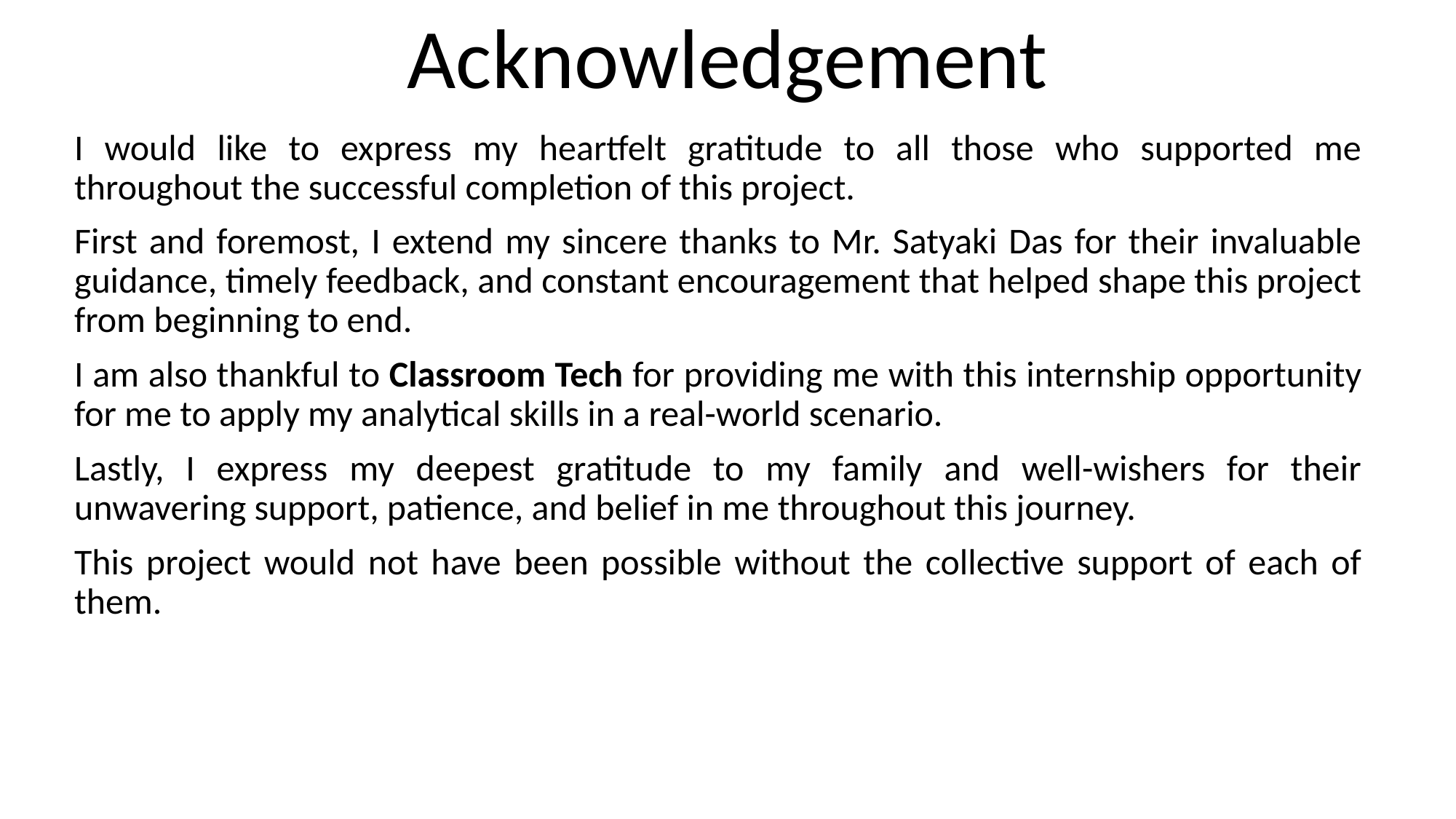

# Acknowledgement
I would like to express my heartfelt gratitude to all those who supported me throughout the successful completion of this project.
First and foremost, I extend my sincere thanks to Mr. Satyaki Das for their invaluable guidance, timely feedback, and constant encouragement that helped shape this project from beginning to end.
I am also thankful to Classroom Tech for providing me with this internship opportunity for me to apply my analytical skills in a real-world scenario.
Lastly, I express my deepest gratitude to my family and well-wishers for their unwavering support, patience, and belief in me throughout this journey.
This project would not have been possible without the collective support of each of them.